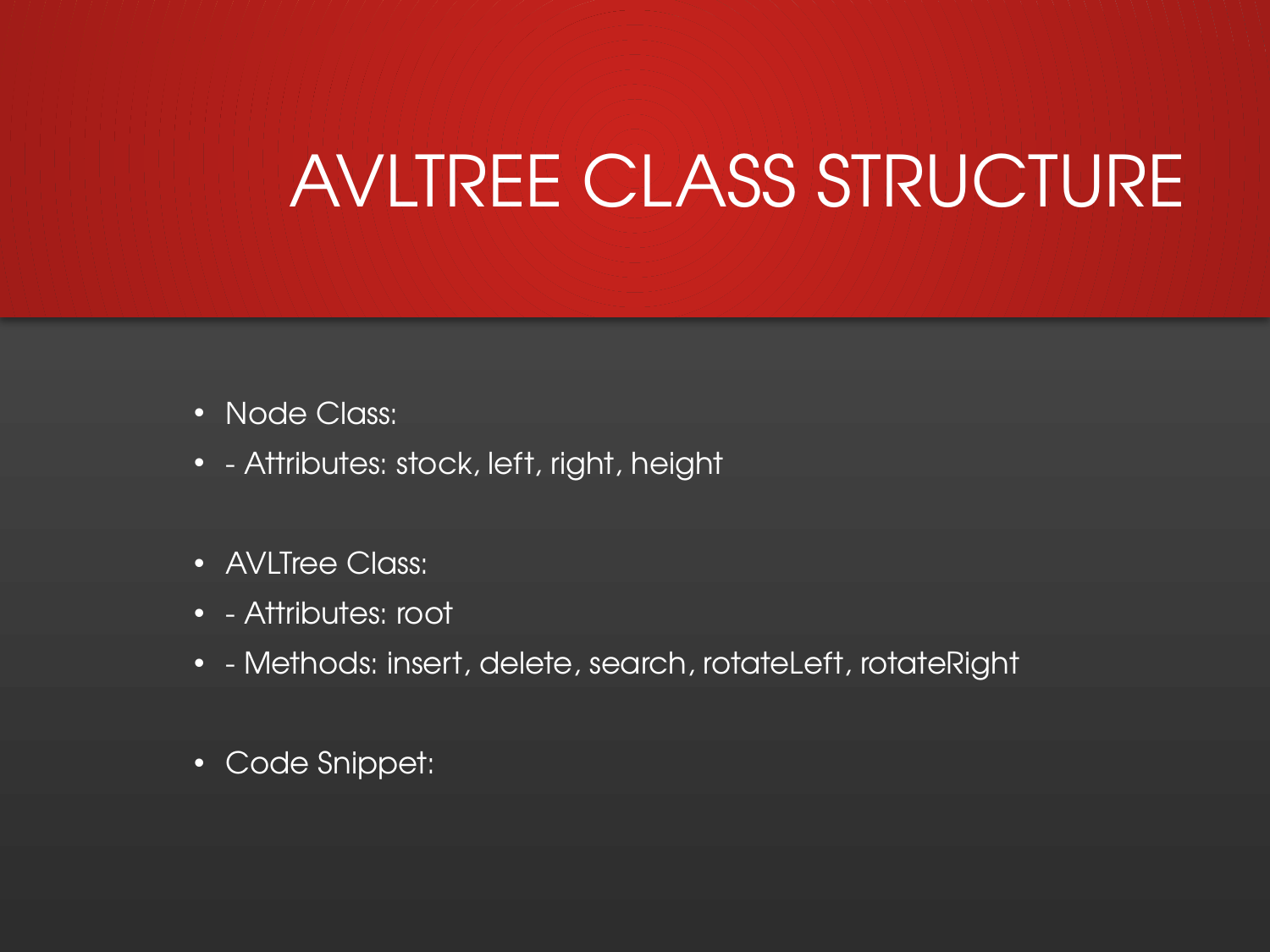

# AVLTree Class Structure

Node Class:
- Attributes: stock, left, right, height

AVLTree Class:
- Attributes: root
- Methods: insert, delete, search, rotateLeft, rotateRight

Code Snippet: